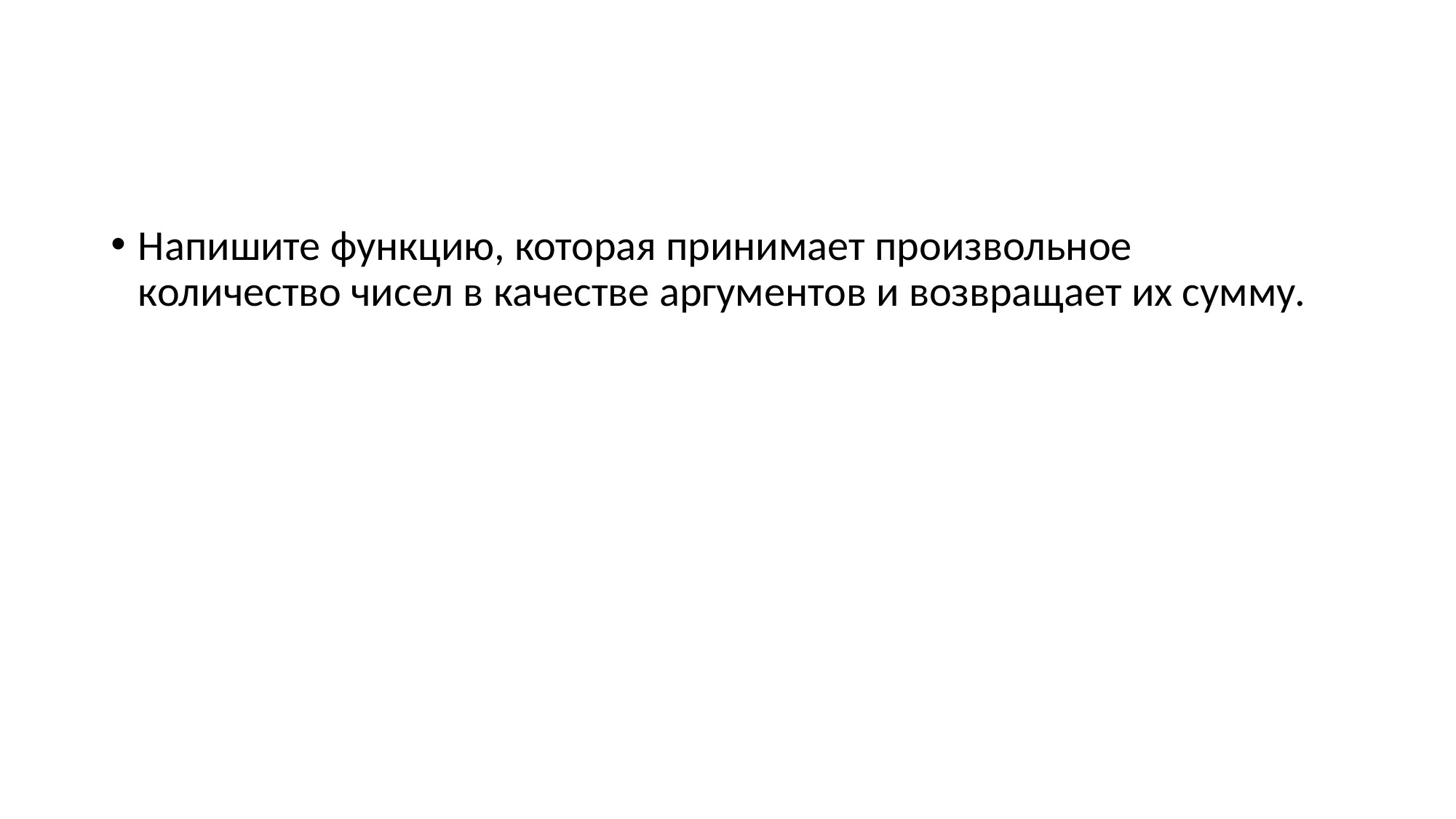

Напишите функцию, которая принимает произвольное количество чисел в качестве аргументов и возвращает их сумму.